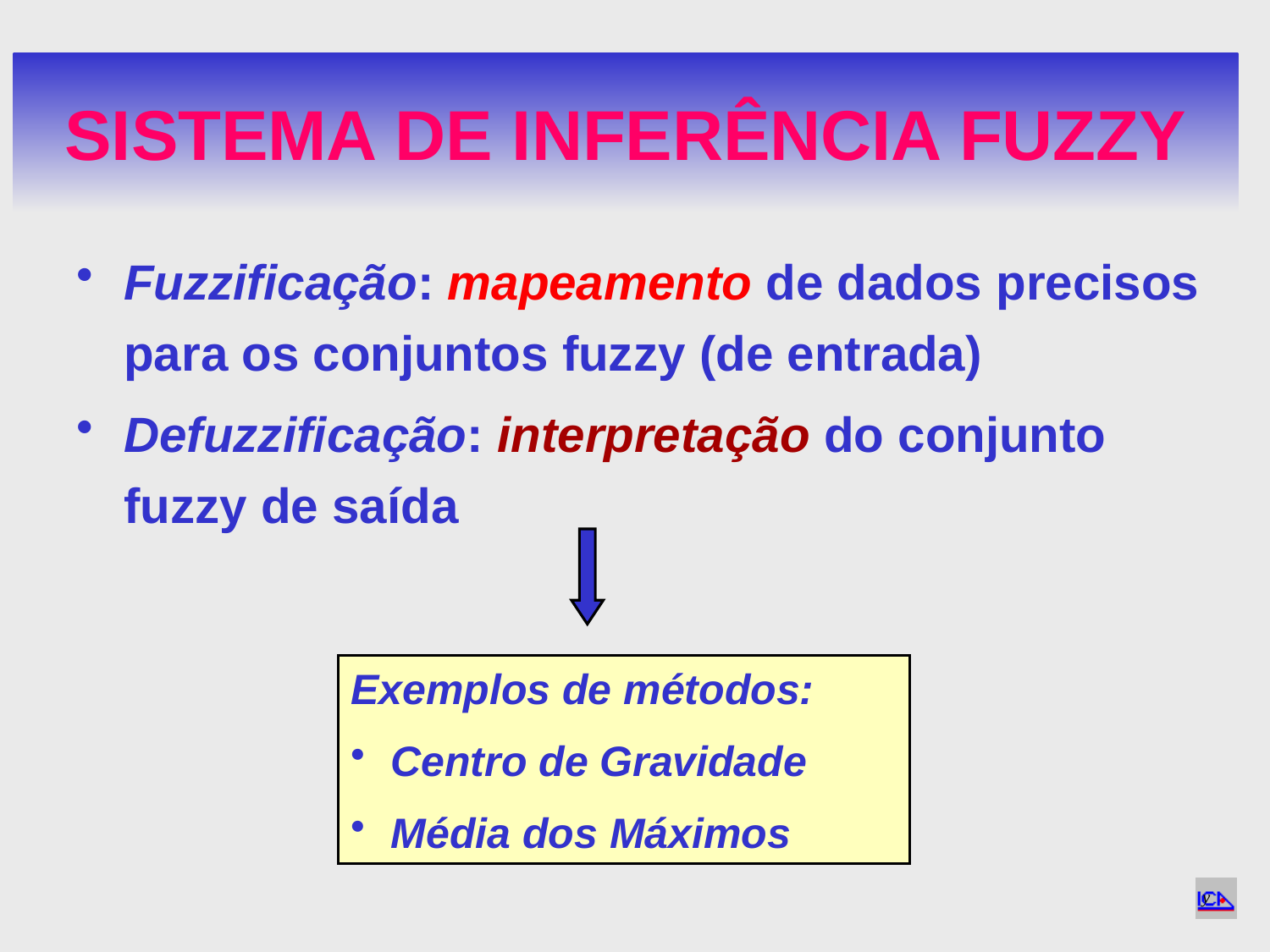

# SISTEMA DE INFERÊNCIA FUZZY
Fuzzificação: mapeamento de dados precisos para os conjuntos fuzzy (de entrada)
Defuzzificação: interpretação do conjunto fuzzy de saída

Exemplos de métodos:
Centro de Gravidade
Média dos Máximos

 y